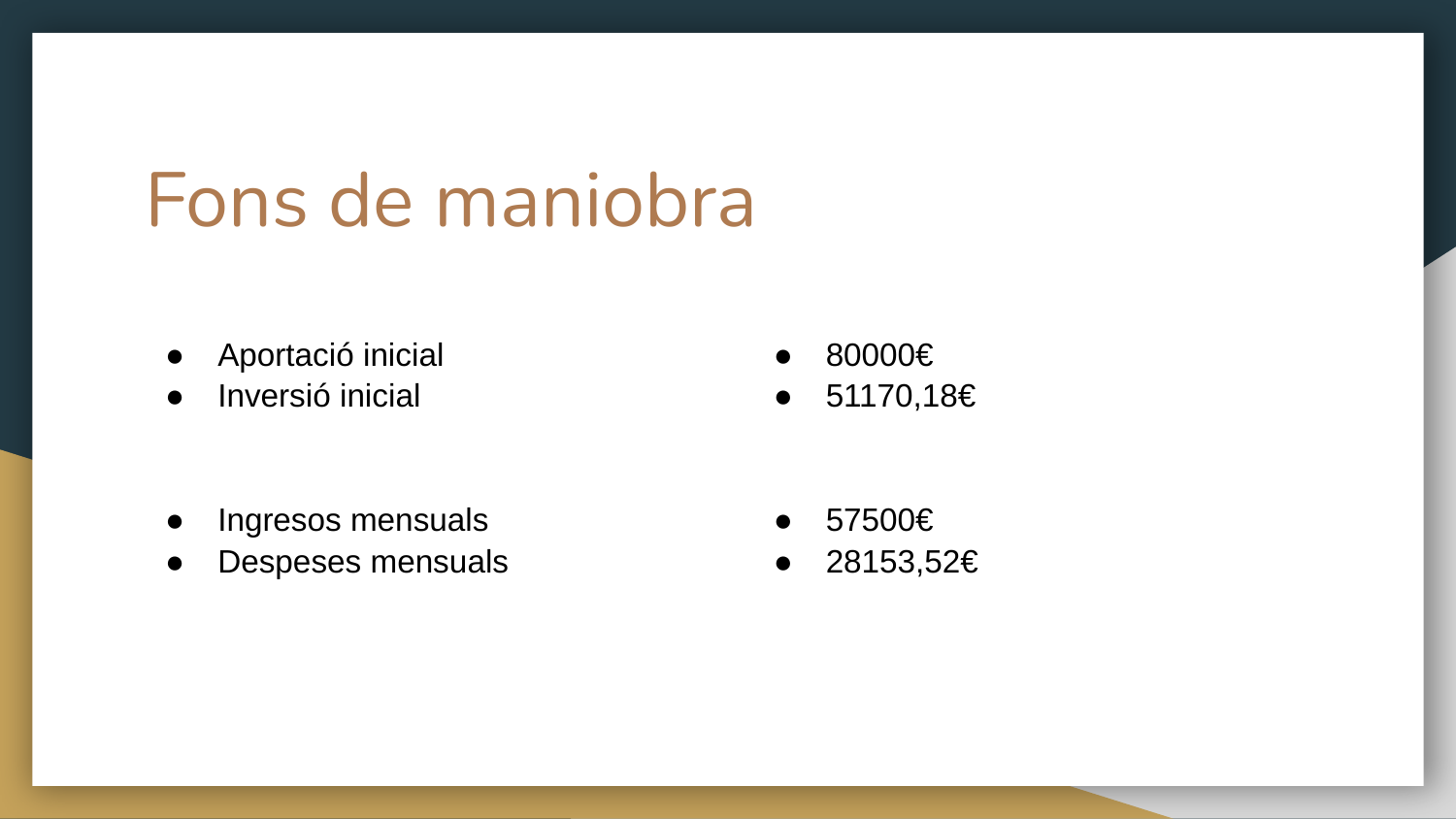

# Fons de maniobra
Aportació inicial
Inversió inicial

Ingresos mensuals
Despeses mensuals
80000€
51170,18€

57500€
28153,52€